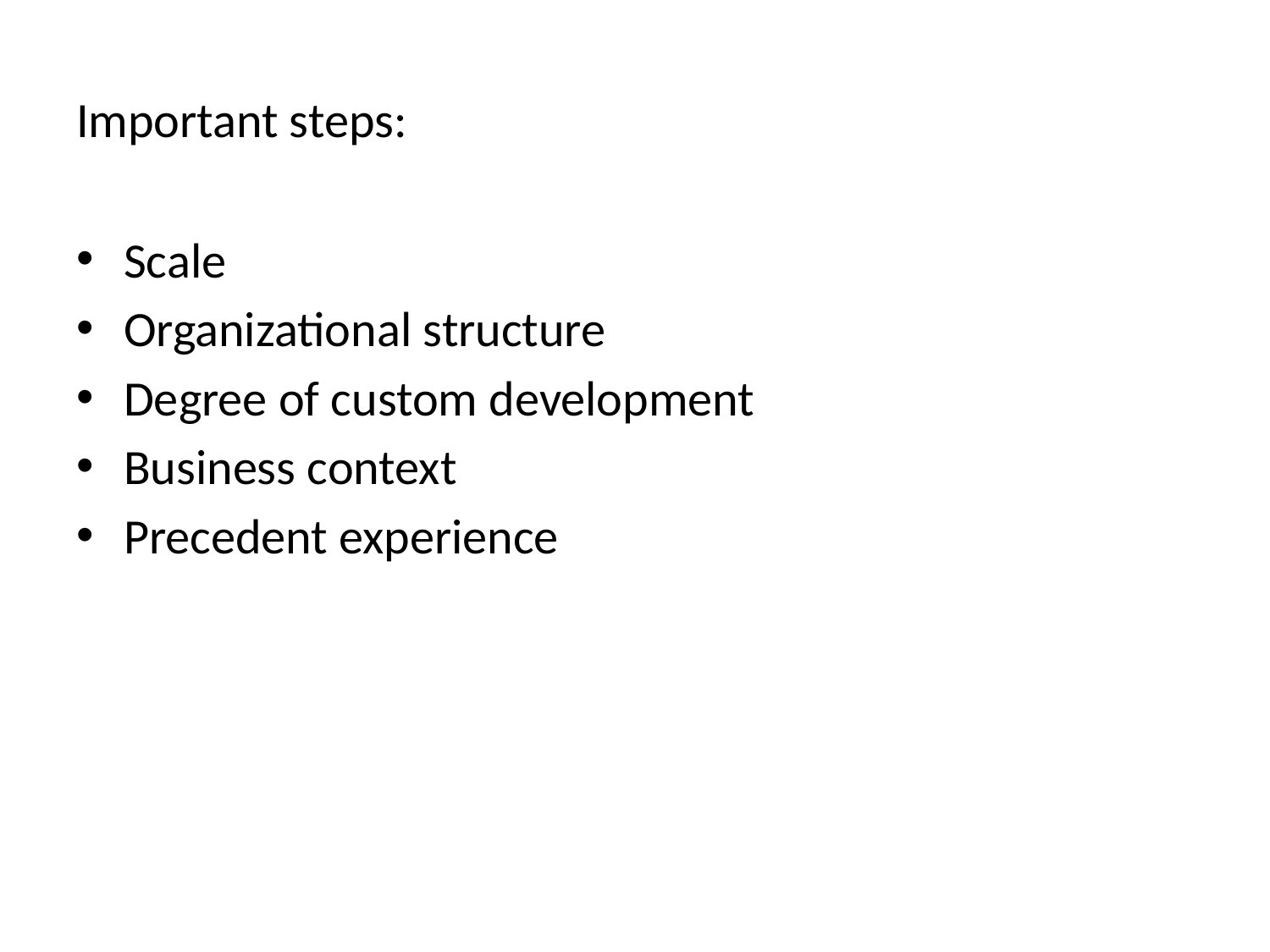

# Important steps:
Scale
Organizational structure
Degree of custom development
Business context
Precedent experience